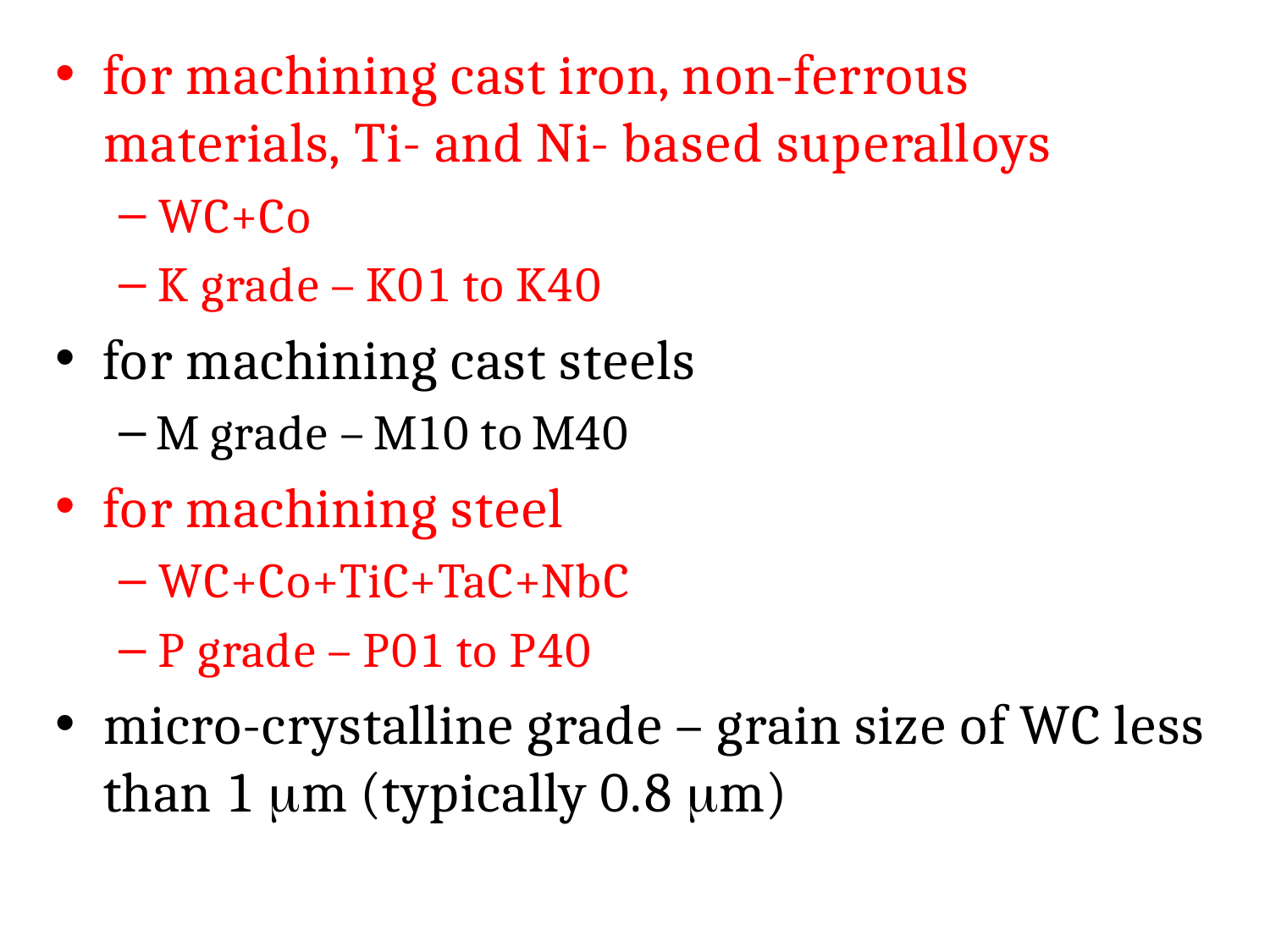

for machining cast iron, non-ferrous materials, Ti- and Ni- based superalloys
WC+Co
K grade – K01 to K40
for machining cast steels
M grade – M10 to M40
for machining steel
WC+Co+TiC+TaC+NbC
P grade – P01 to P40
micro-crystalline grade – grain size of WC less than 1 μm (typically 0.8 μm)